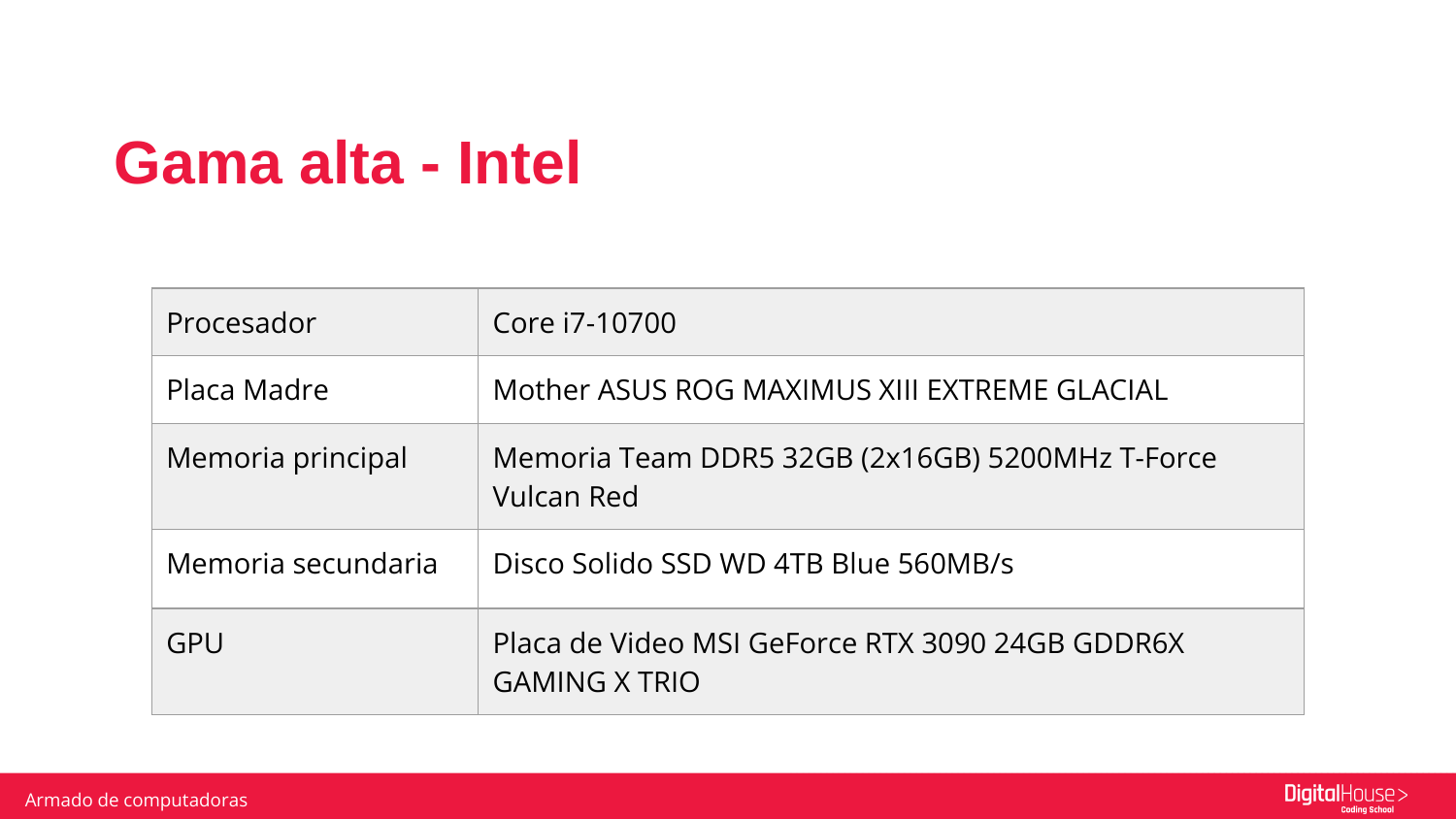

Gama alta - Intel

| Procesador | Core i7-10700 |
| --- | --- |
| Placa Madre | Mother ASUS ROG MAXIMUS XIII EXTREME GLACIAL |
| Memoria principal | Memoria Team DDR5 32GB (2x16GB) 5200MHz T-Force Vulcan Red |
| Memoria secundaria | Disco Solido SSD WD 4TB Blue 560MB/s |
| GPU | Placa de Video MSI GeForce RTX 3090 24GB GDDR6X GAMING X TRIO |